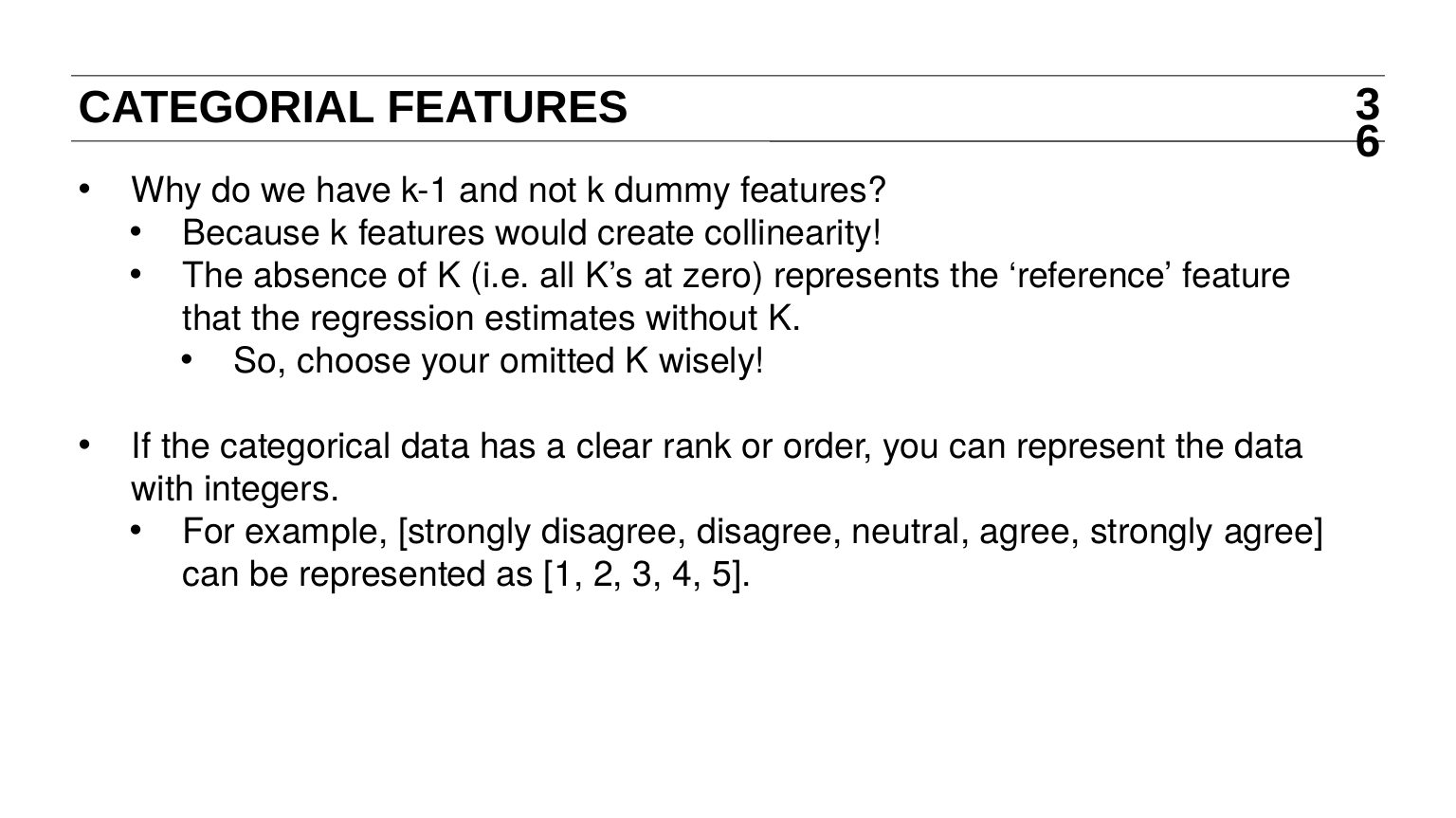

CATEGORIAL Features
36
Why do we have k-1 and not k dummy features?
Because k features would create collinearity!
The absence of K (i.e. all K’s at zero) represents the ‘reference’ feature that the regression estimates without K.
So, choose your omitted K wisely!

If the categorical data has a clear rank or order, you can represent the data with integers.
For example, [strongly disagree, disagree, neutral, agree, strongly agree] can be represented as [1, 2, 3, 4, 5].